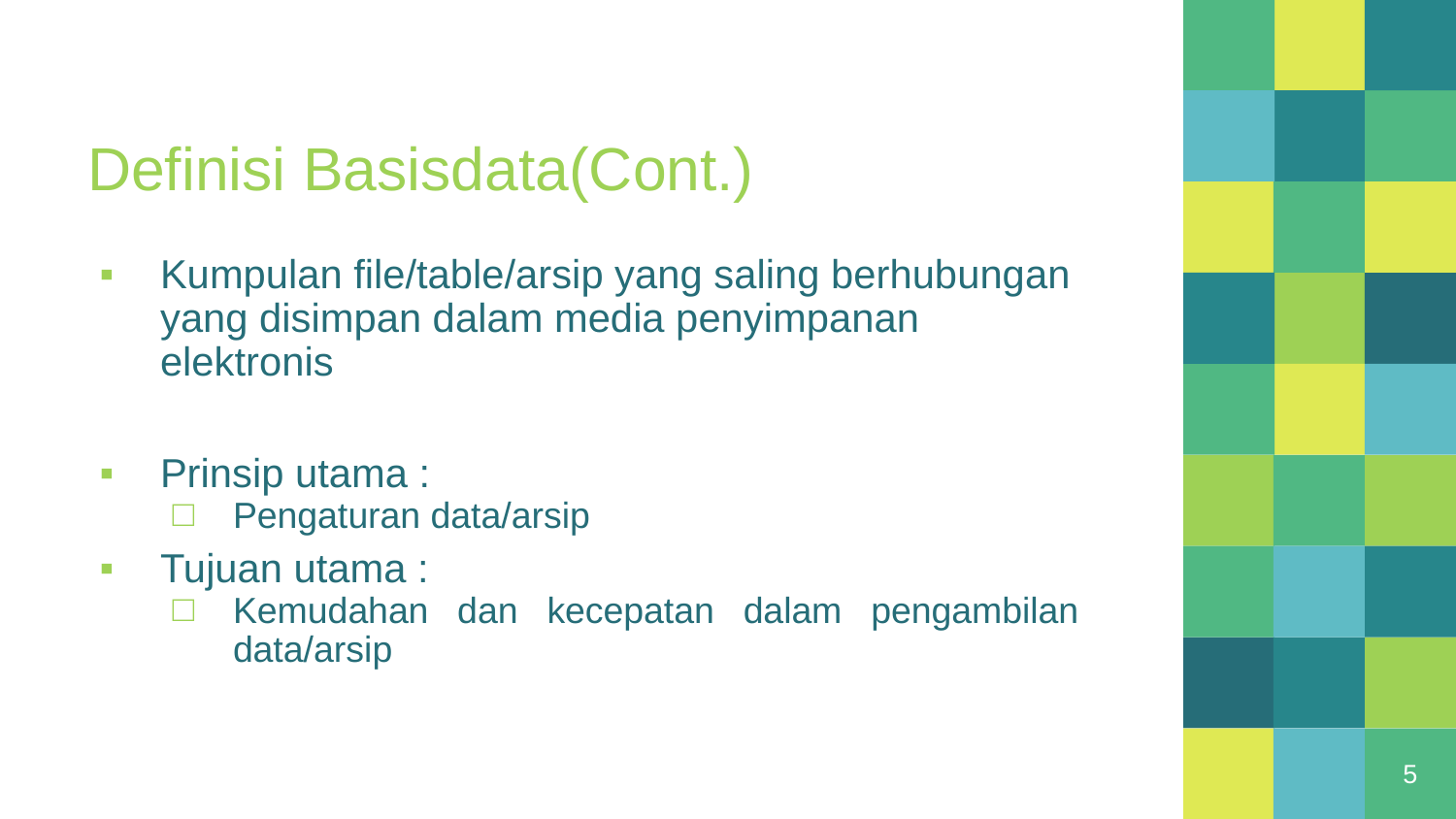

# Definisi Basisdata(Cont.)
Kumpulan file/table/arsip yang saling berhubungan yang disimpan dalam media penyimpanan elektronis

Prinsip utama :
Pengaturan data/arsip
Tujuan utama :
Kemudahan dan kecepatan dalam pengambilan data/arsip

5